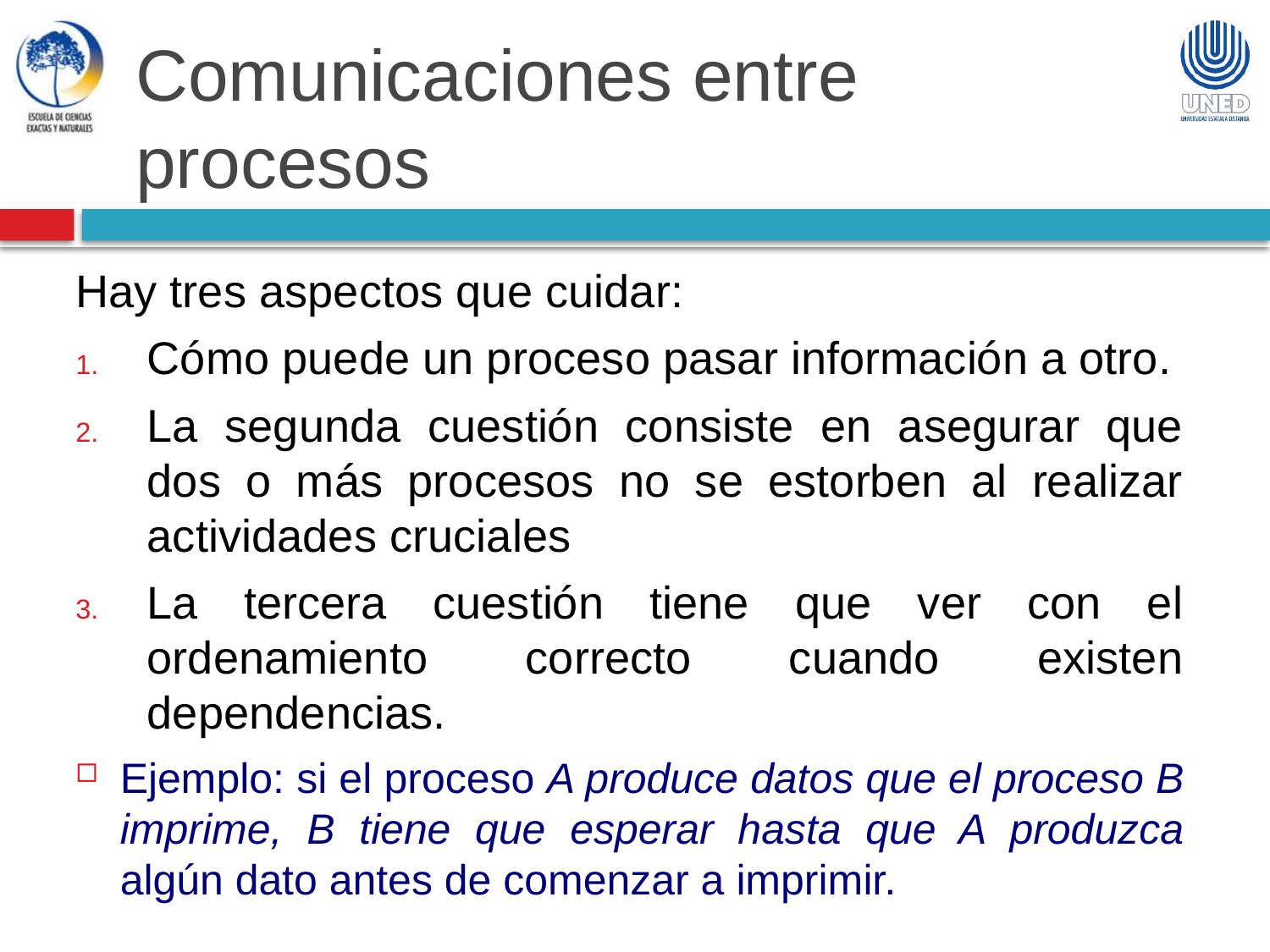

Comunicaciones entre procesos
Hay tres aspectos que cuidar:
Cómo puede un proceso pasar información a otro.
La segunda cuestión consiste en asegurar que dos o más procesos no se estorben al realizar actividades cruciales
La tercera cuestión tiene que ver con el ordenamiento correcto cuando existen dependencias.
Ejemplo: si el proceso A produce datos que el proceso B imprime, B tiene que esperar hasta que A produzca algún dato antes de comenzar a imprimir.